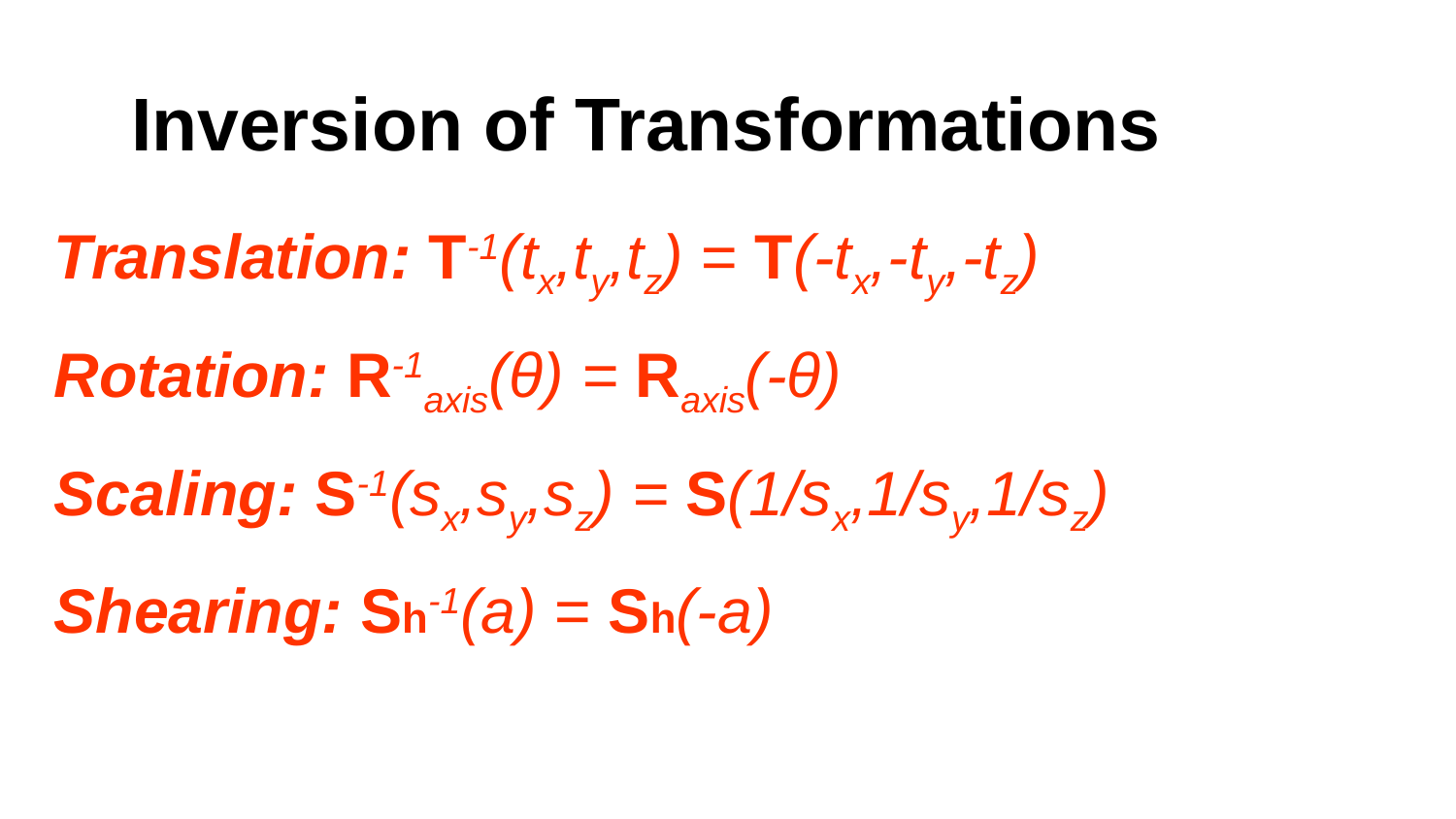

# Inversion of Transformations
Translation: T-1(tx,ty,tz) = T(-tx,-ty,-tz)
Rotation: R-1axis(θ) = Raxis(-θ)
Scaling: S-1(sx,sy,sz) = S(1/sx,1/sy,1/sz)
Shearing: Sh-1(a) = Sh(-a)